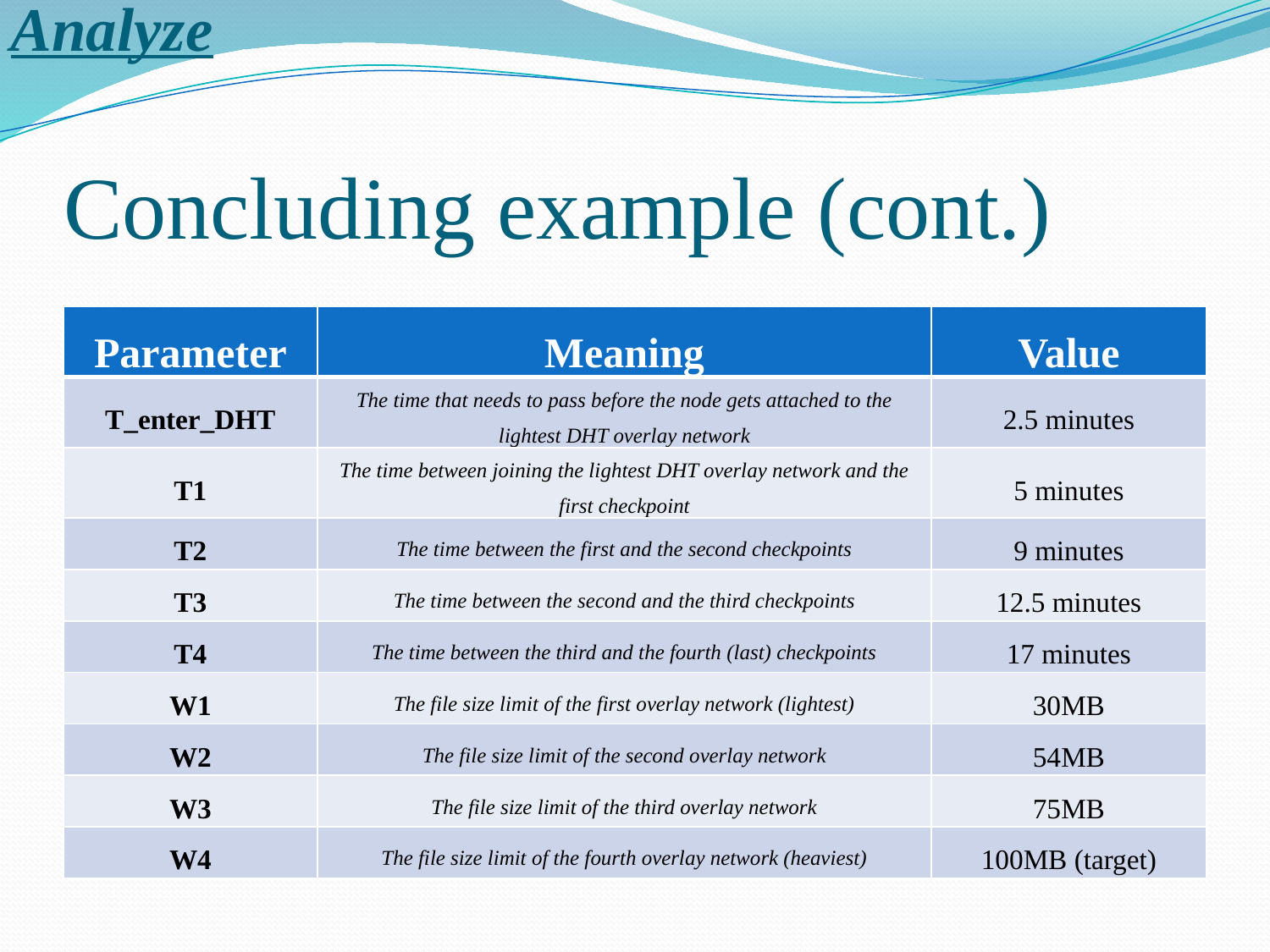

Analyze
# Concluding example (cont.)
| Parameter | Meaning | Value |
| --- | --- | --- |
| T\_enter\_DHT | The time that needs to pass before the node gets attached to the lightest DHT overlay network | 2.5 minutes |
| T1 | The time between joining the lightest DHT overlay network and the first checkpoint | 5 minutes |
| T2 | The time between the first and the second checkpoints | 9 minutes |
| T3 | The time between the second and the third checkpoints | 12.5 minutes |
| T4 | The time between the third and the fourth (last) checkpoints | 17 minutes |
| W1 | The file size limit of the first overlay network (lightest) | 30MB |
| W2 | The file size limit of the second overlay network | 54MB |
| W3 | The file size limit of the third overlay network | 75MB |
| W4 | The file size limit of the fourth overlay network (heaviest) | 100MB (target) |